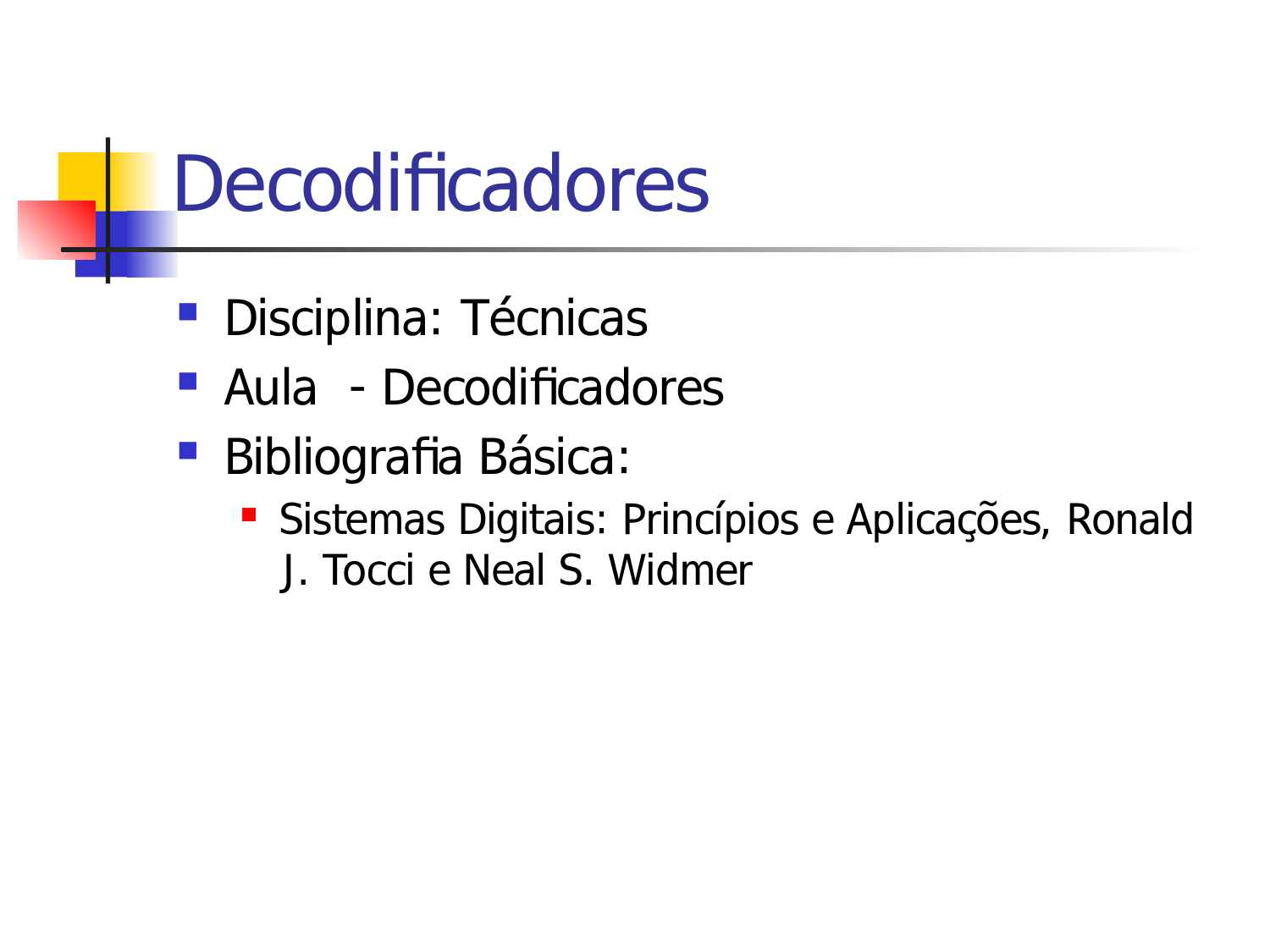

# Decodificadores
Disciplina: Técnicas
Aula  - Decodificadores
Bibliografia Básica:
Sistemas Digitais: Princípios e Aplicações, Ronald J. Tocci e Neal S. Widmer